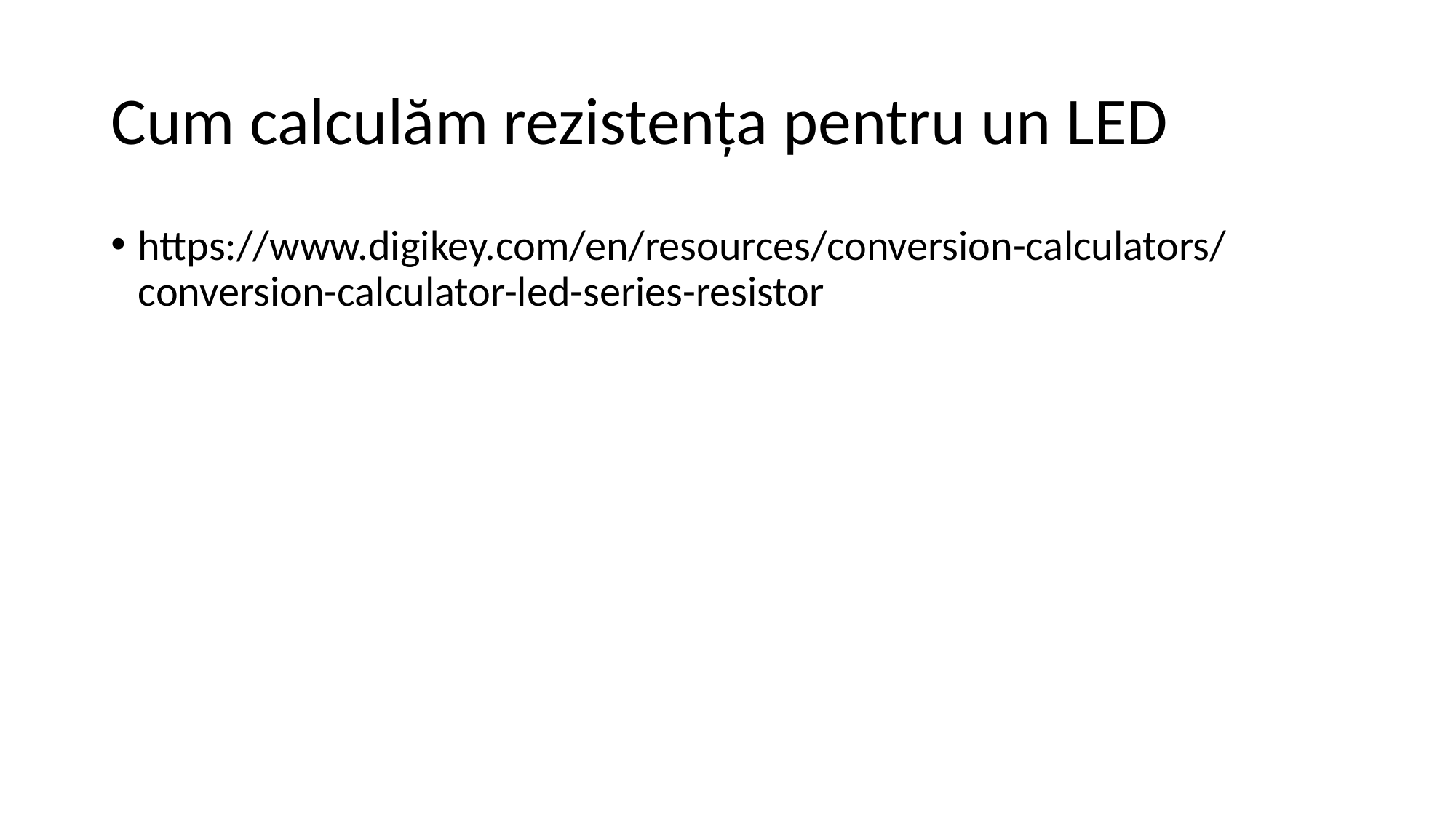

# Cum calculăm rezistența pentru un LED
https://www.digikey.com/en/resources/conversion-calculators/conversion-calculator-led-series-resistor